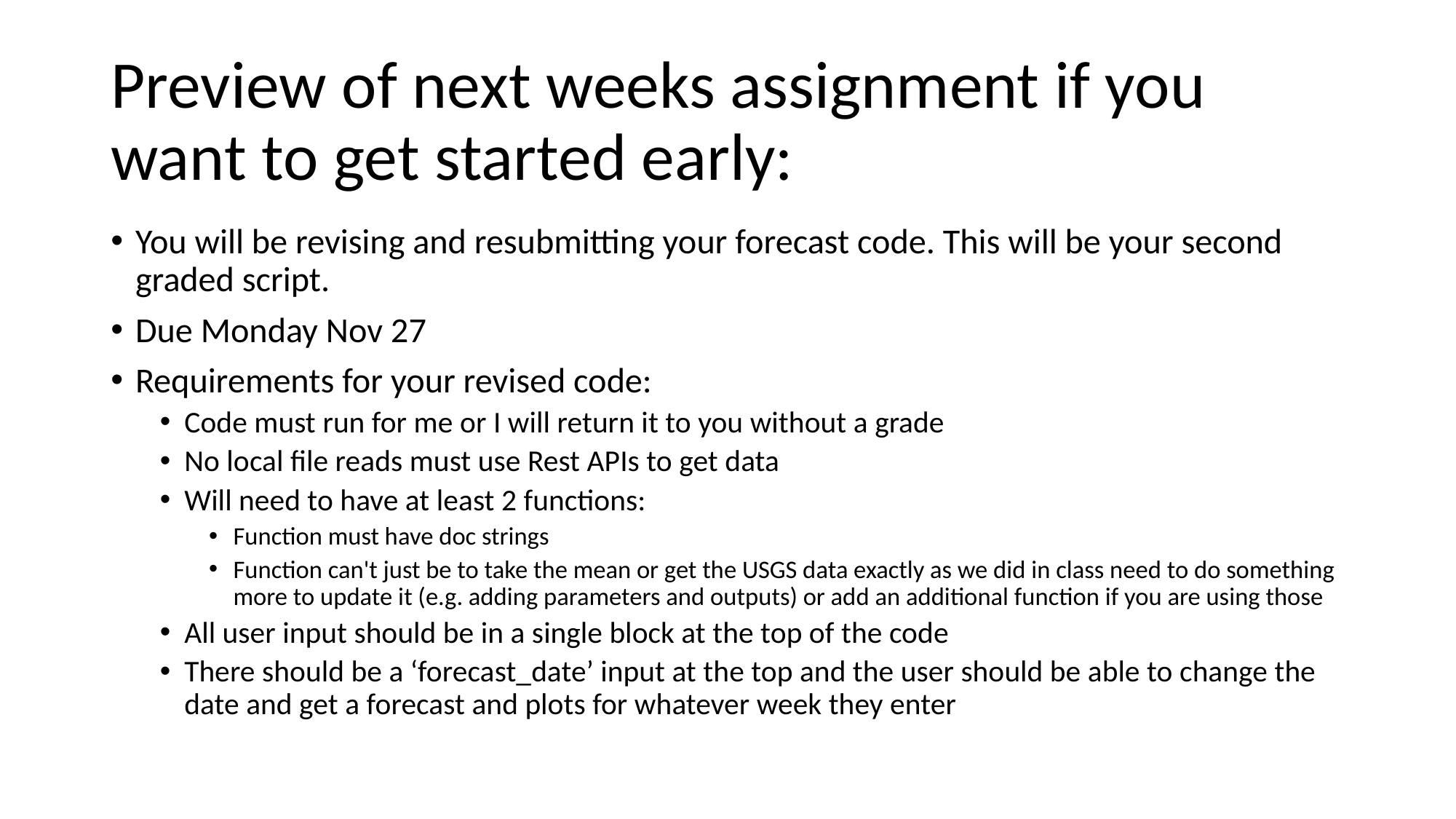

# Preview of next weeks assignment if you want to get started early:
You will be revising and resubmitting your forecast code. This will be your second graded script.
Due Monday Nov 27
Requirements for your revised code:
Code must run for me or I will return it to you without a grade
No local file reads must use Rest APIs to get data
Will need to have at least 2 functions:
Function must have doc strings
Function can't just be to take the mean or get the USGS data exactly as we did in class need to do something more to update it (e.g. adding parameters and outputs) or add an additional function if you are using those
All user input should be in a single block at the top of the code
There should be a ‘forecast_date’ input at the top and the user should be able to change the date and get a forecast and plots for whatever week they enter